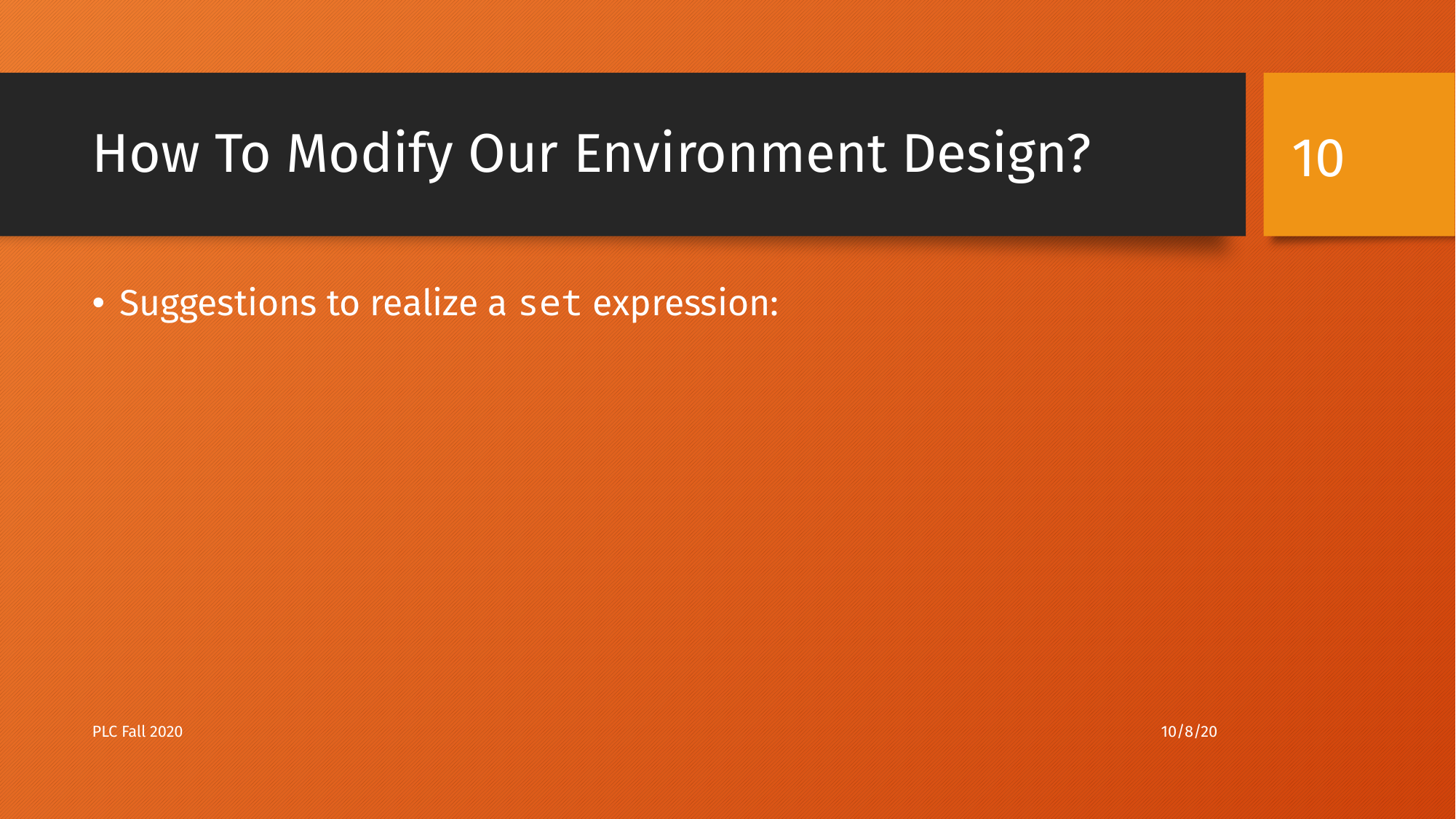

10
# How To Modify Our Environment Design?
Suggestions to realize a set expression:
10/8/20
PLC Fall 2020